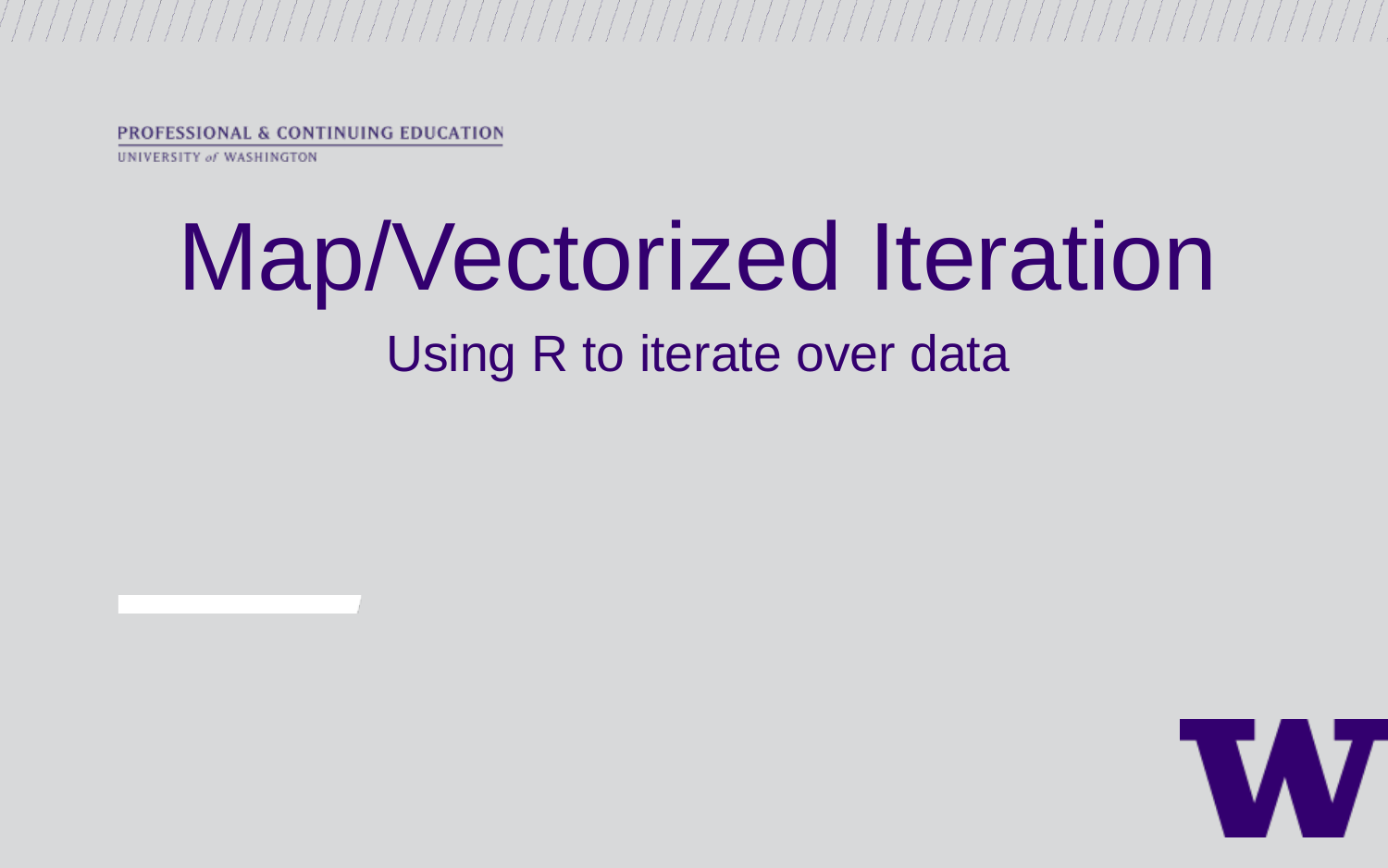

Map/Vectorized Iteration
Using R to iterate over data